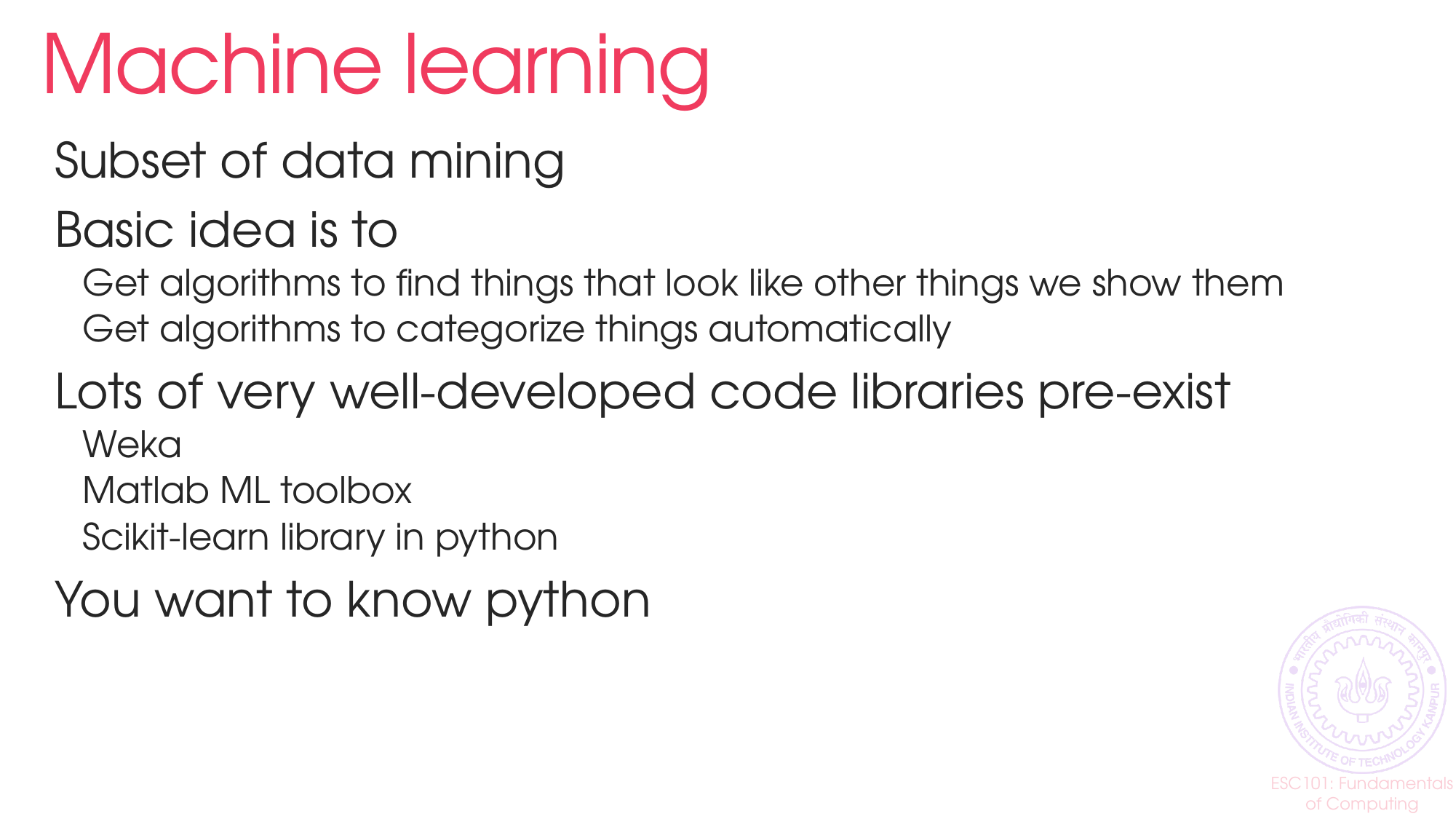

# Machine learning
Subset of data mining
Basic idea is to
Get algorithms to find things that look like other things we show them
Get algorithms to categorize things automatically
Lots of very well-developed code libraries pre-exist
Weka
Matlab ML toolbox
Scikit-learn library in python
You want to know python